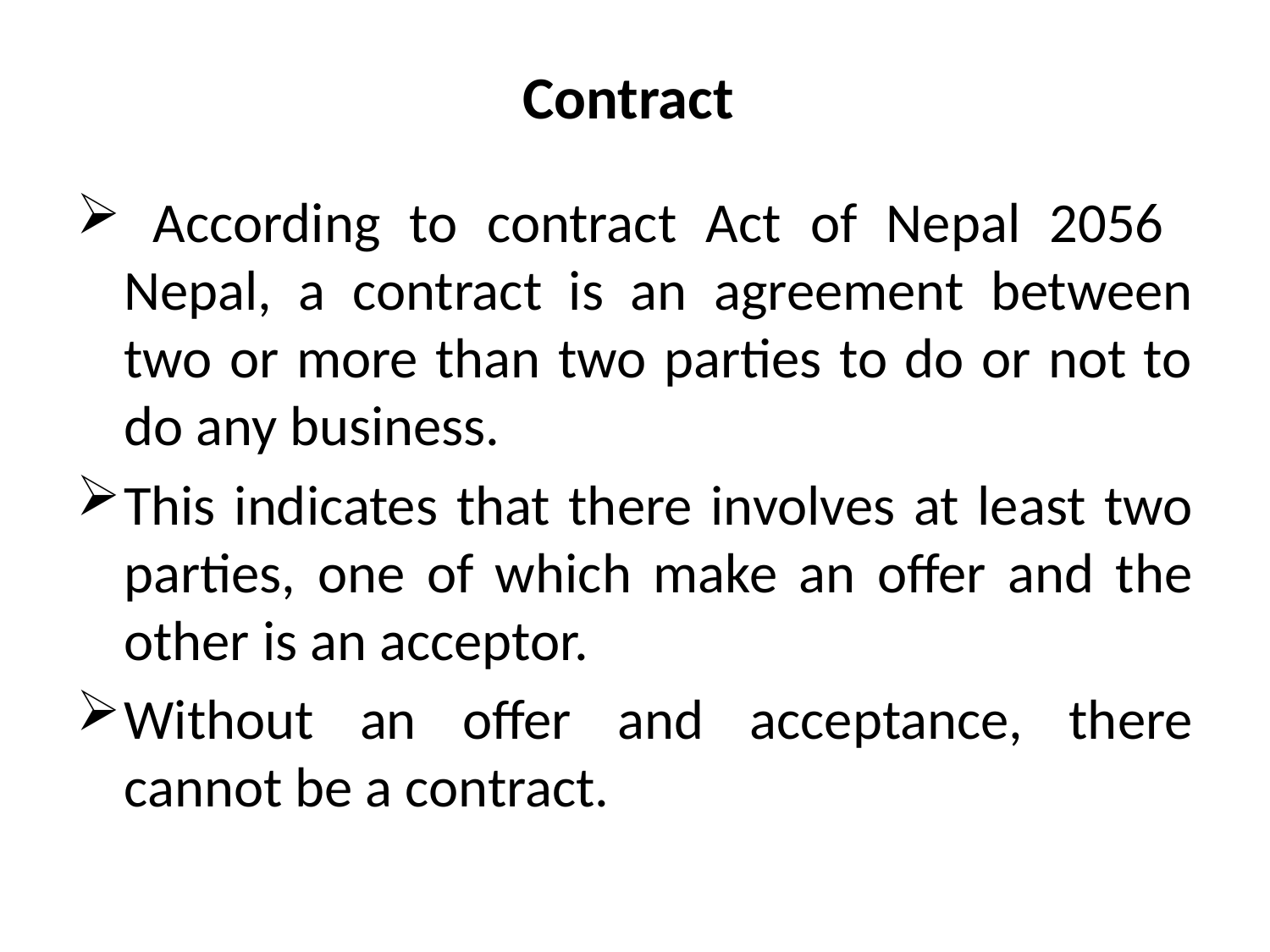

# Contract
 According to contract Act of Nepal 2056  Nepal, a contract is an agreement between two or more than two parties to do or not to do any business.
This indicates that there involves at least two parties, one of which make an offer and the other is an acceptor.
Without an offer and acceptance, there cannot be a contract.